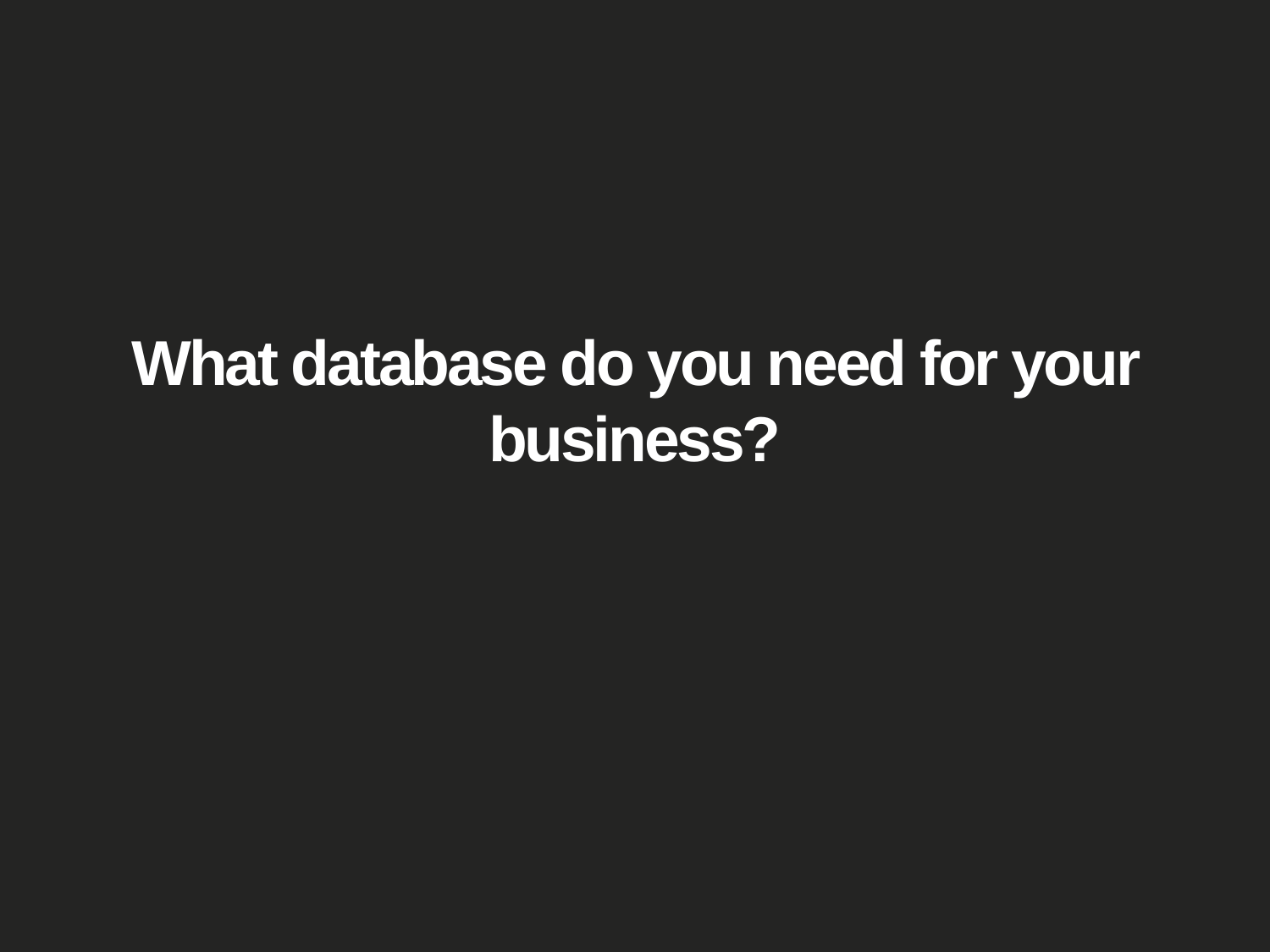

# What database do you need for your business?